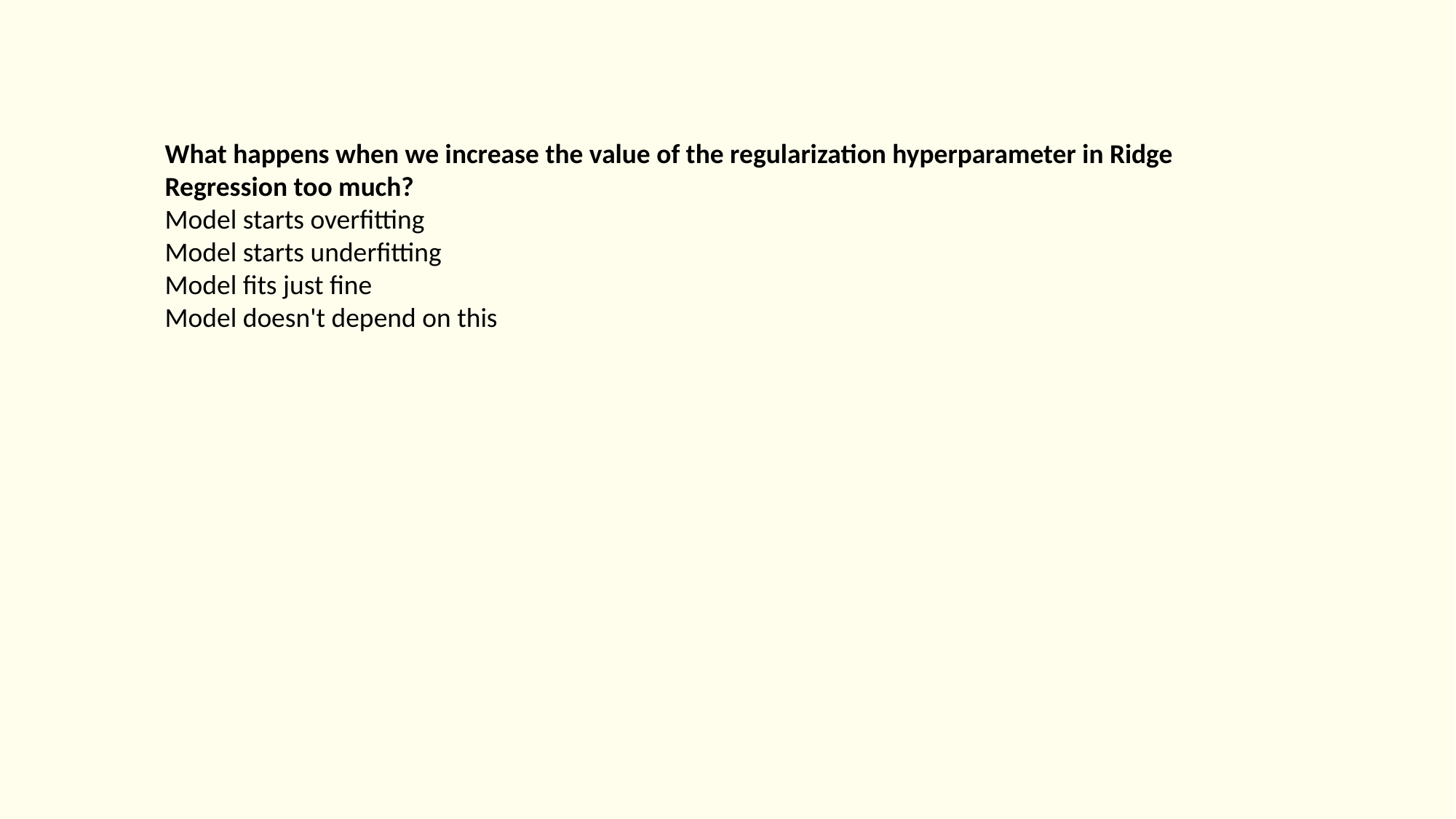

What happens when we increase the value of the regularization hyperparameter in Ridge Regression too much?
Model starts overfitting
Model starts underfitting
Model fits just fine
Model doesn't depend on this